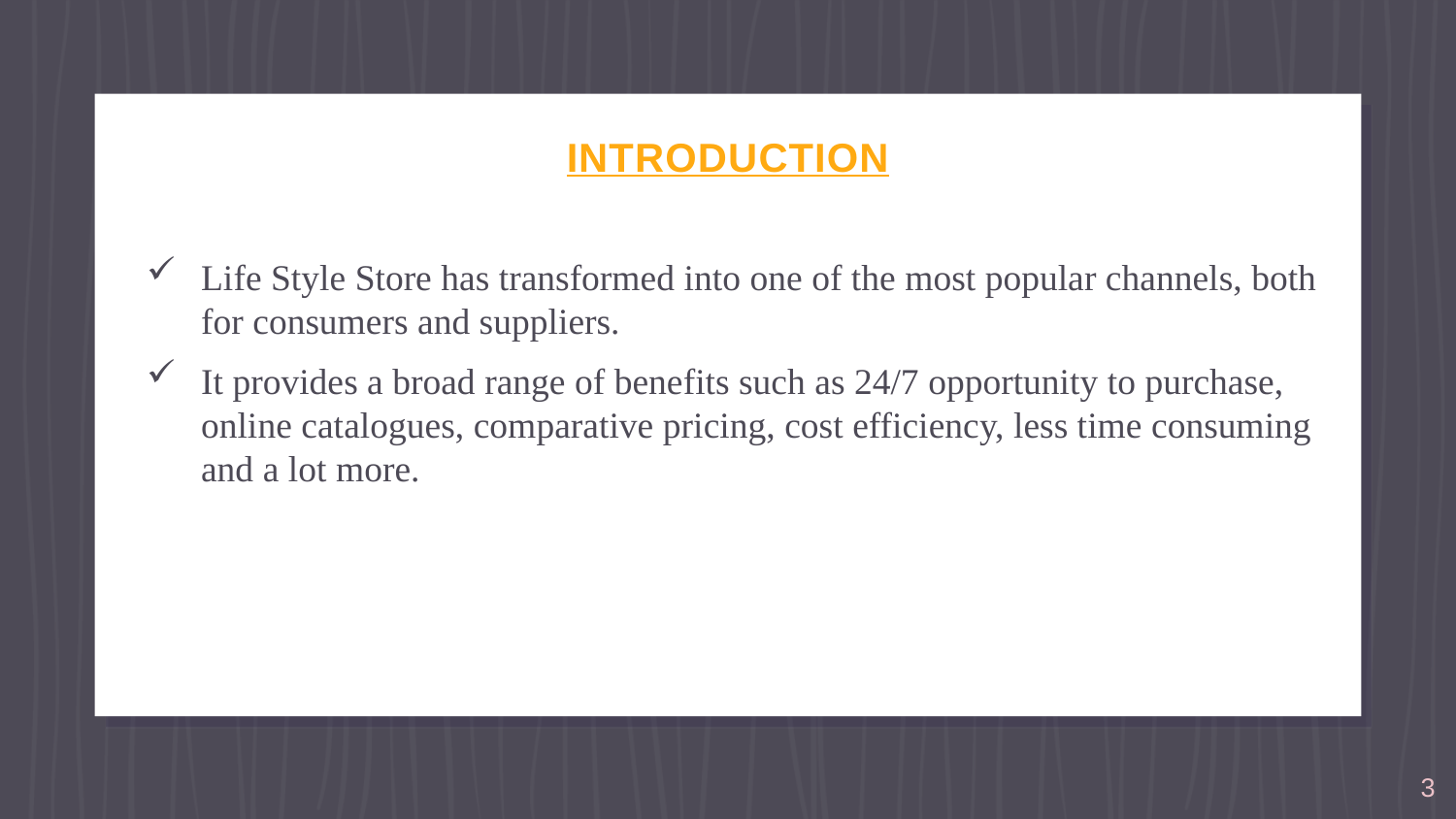

# INTRODUCTION

Life Style Store has transformed into one of the most popular channels, both for consumers and suppliers.
It provides a broad range of benefits such as 24/7 opportunity to purchase, online catalogues, comparative pricing, cost efficiency, less time consuming and a lot more.
3